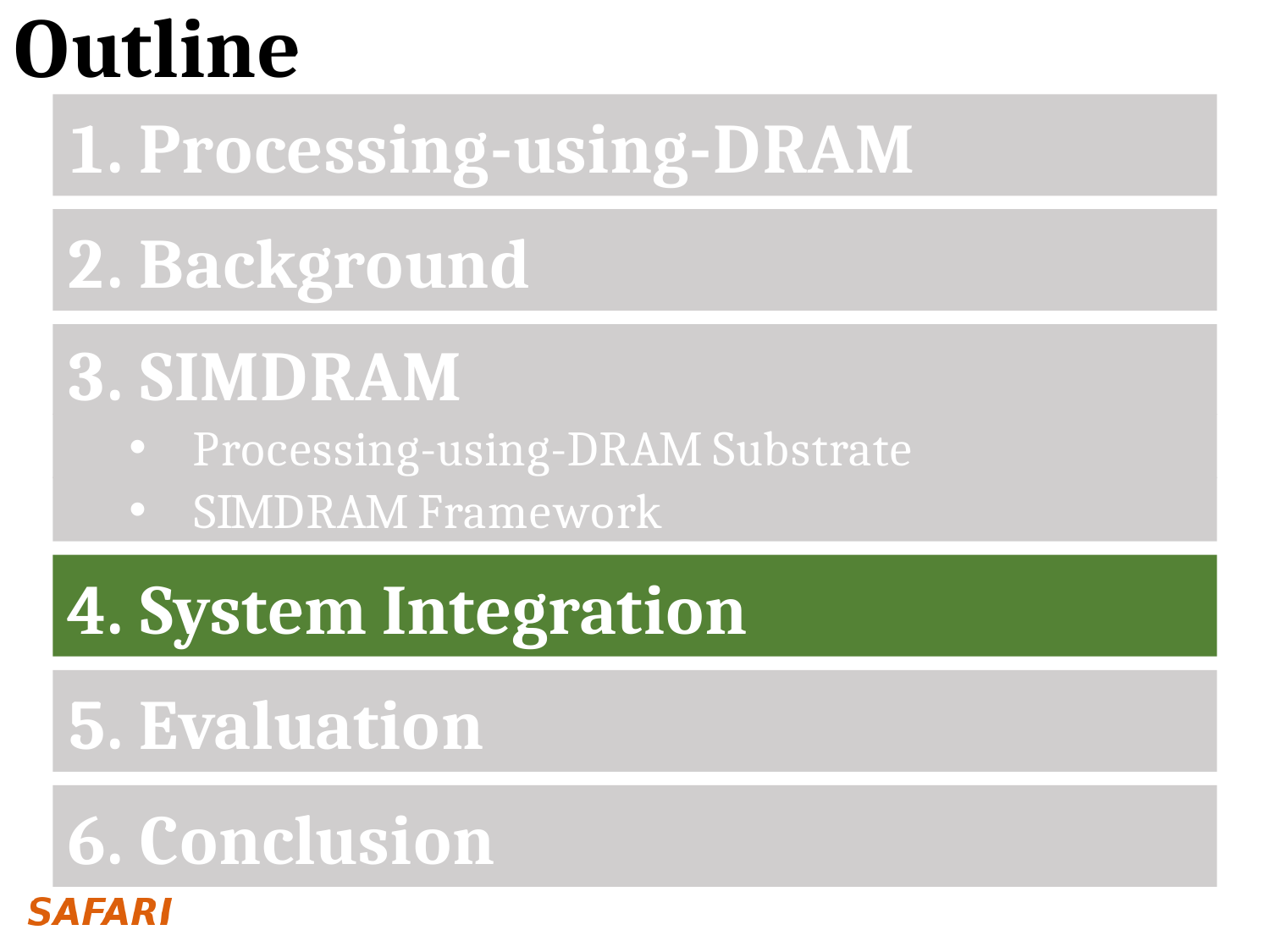

# Outline
1. Processing-using-DRAM
2. Background
3. SIMDRAM
4. System Integration
5. Evaluation
6. Conclusion
Processing-using-DRAM Substrate
SIMDRAM Framework